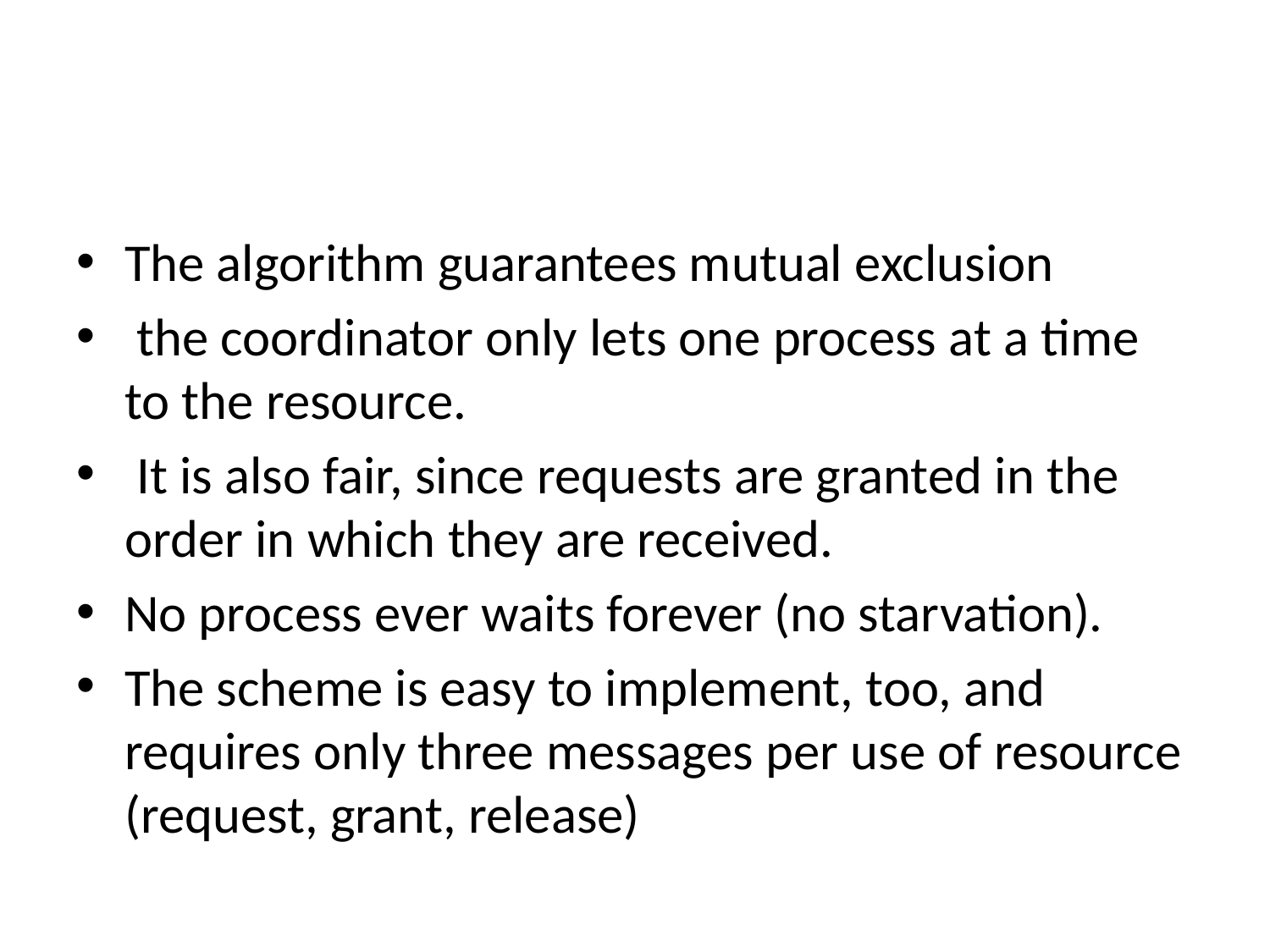

#
The algorithm guarantees mutual exclusion
 the coordinator only lets one process at a time to the resource.
 It is also fair, since requests are granted in the order in which they are received.
No process ever waits forever (no starvation).
The scheme is easy to implement, too, and requires only three messages per use of resource (request, grant, release)